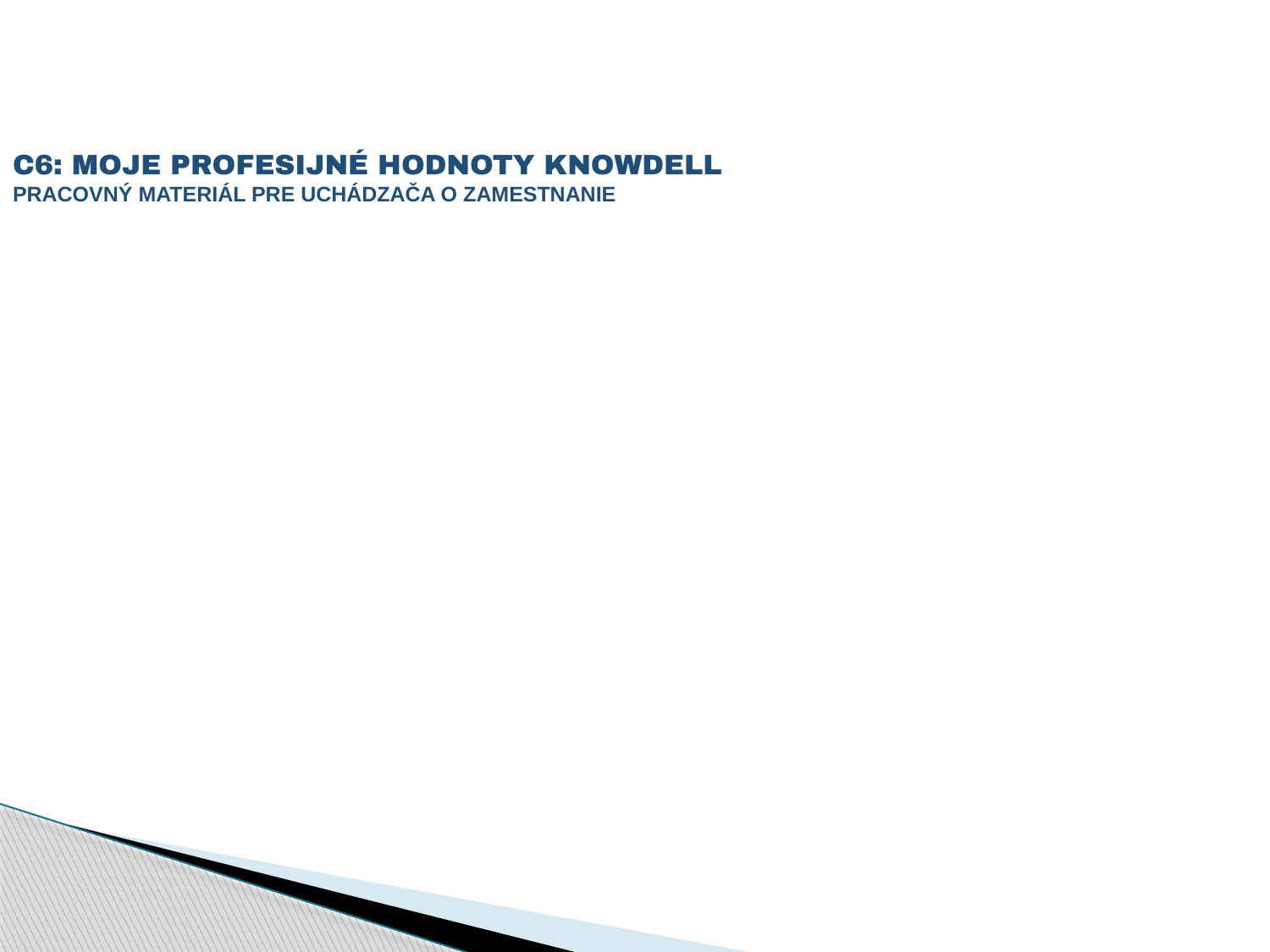

C6: MOJE PROFESIJNÉ HODNOTY KNOWDELL
PRACOVNÝ MATERIÁL PRE UCHÁDZAČA O ZAMESTNANIE